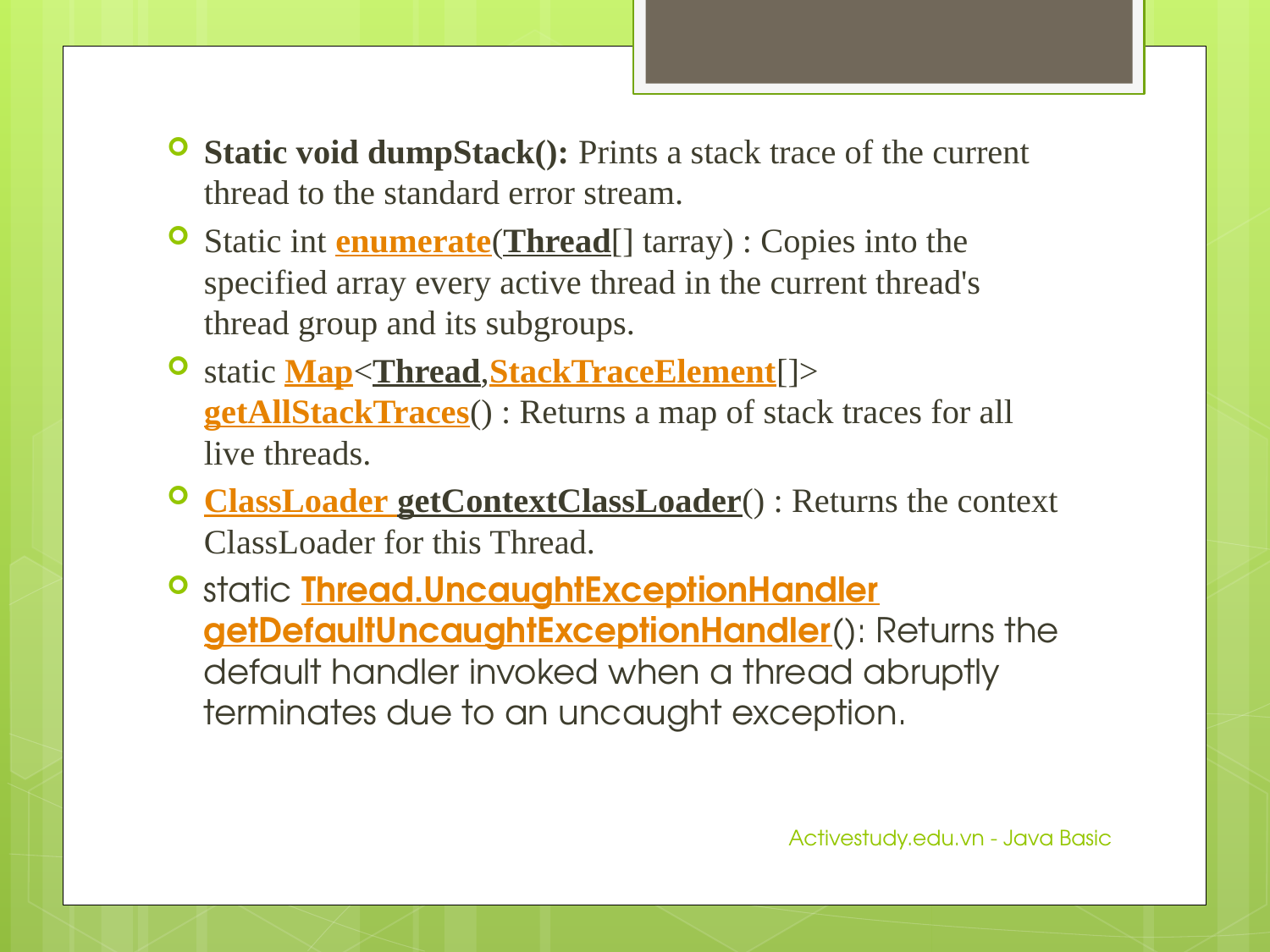

Static void dumpStack(): Prints a stack trace of the current thread to the standard error stream.
Static int enumerate(Thread[] tarray) : Copies into the specified array every active thread in the current thread's thread group and its subgroups.
static Map<Thread,StackTraceElement[]> getAllStackTraces() : Returns a map of stack traces for all live threads.
ClassLoader getContextClassLoader() : Returns the context ClassLoader for this Thread.
static Thread.UncaughtExceptionHandler getDefaultUncaughtExceptionHandler(): Returns the default handler invoked when a thread abruptly terminates due to an uncaught exception.
Activestudy.edu.vn - Java Basic